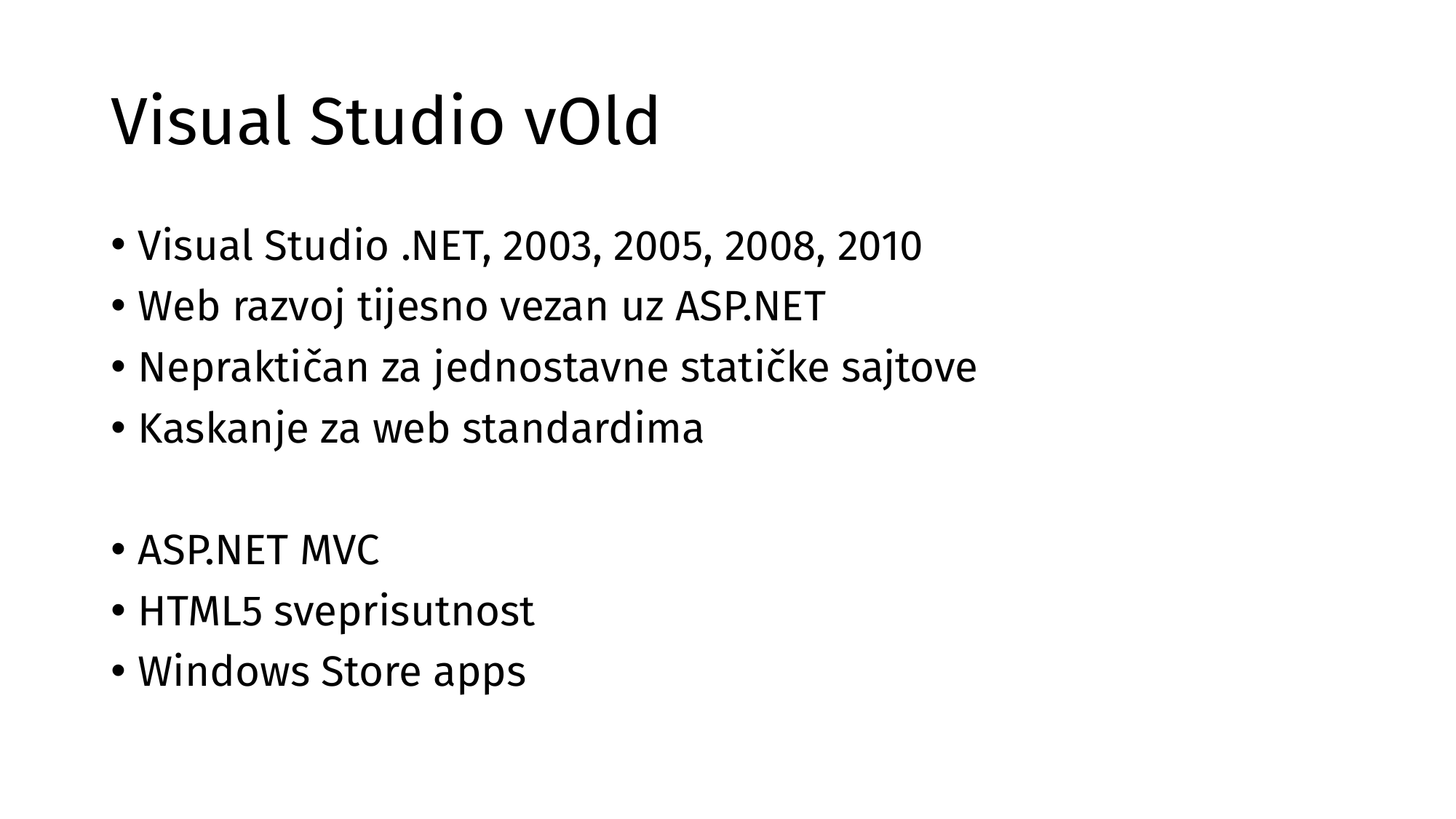

# Visual Studio vOld
Visual Studio .NET, 2003, 2005, 2008, 2010
Web razvoj tijesno vezan uz ASP.NET
Nepraktičan za jednostavne statičke sajtove
Kaskanje za web standardima

ASP.NET MVC
HTML5 sveprisutnost
Windows Store apps